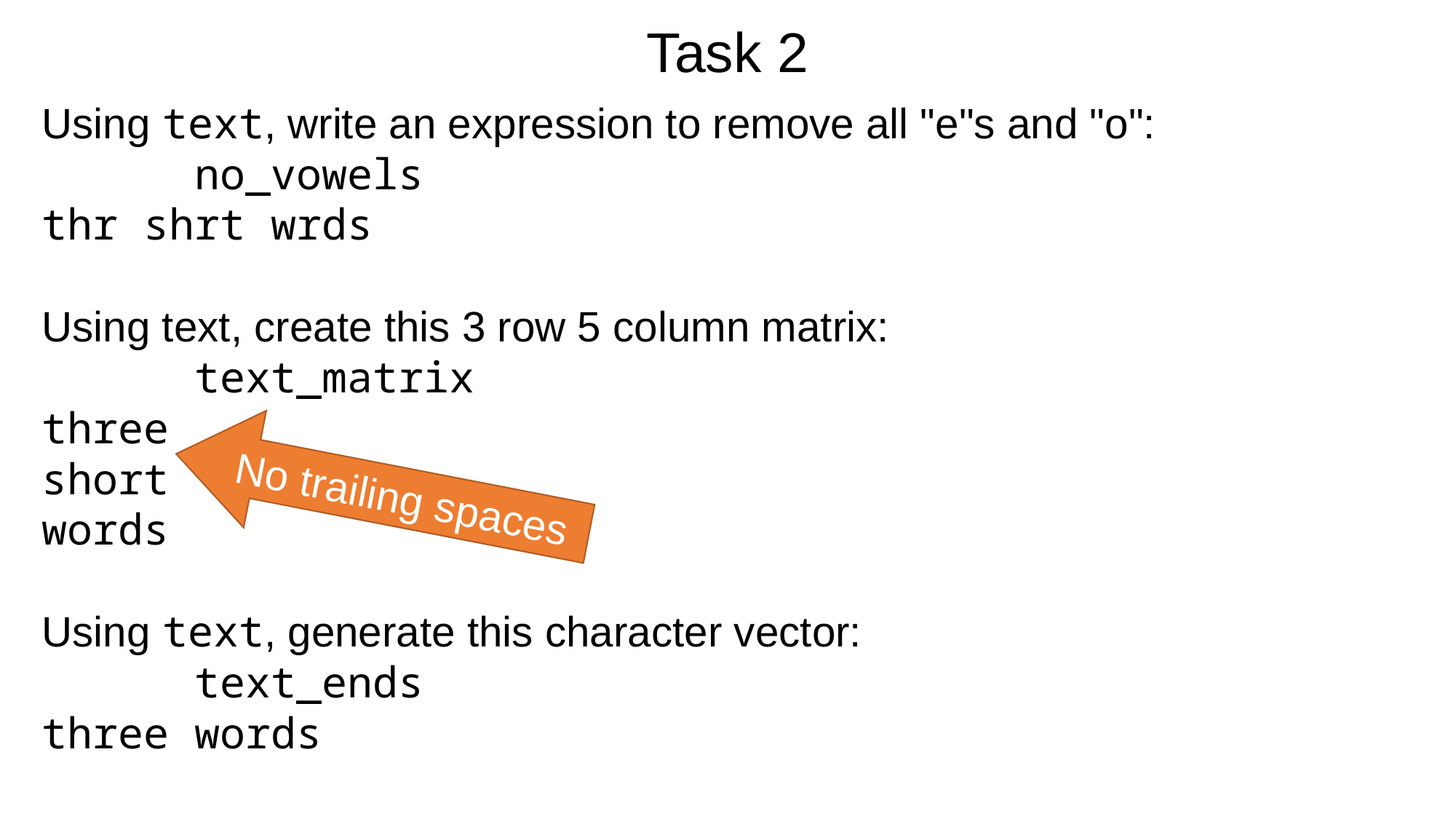

# Task 2
Using text, write an expression to remove all "e"s and "o":
      no_vowels
thr shrt wrds

Using text, create this 3 row 5 column matrix:
      text_matrix
three
short
words

Using text, generate this character vector:
      text_ends
three words
No trailing spaces